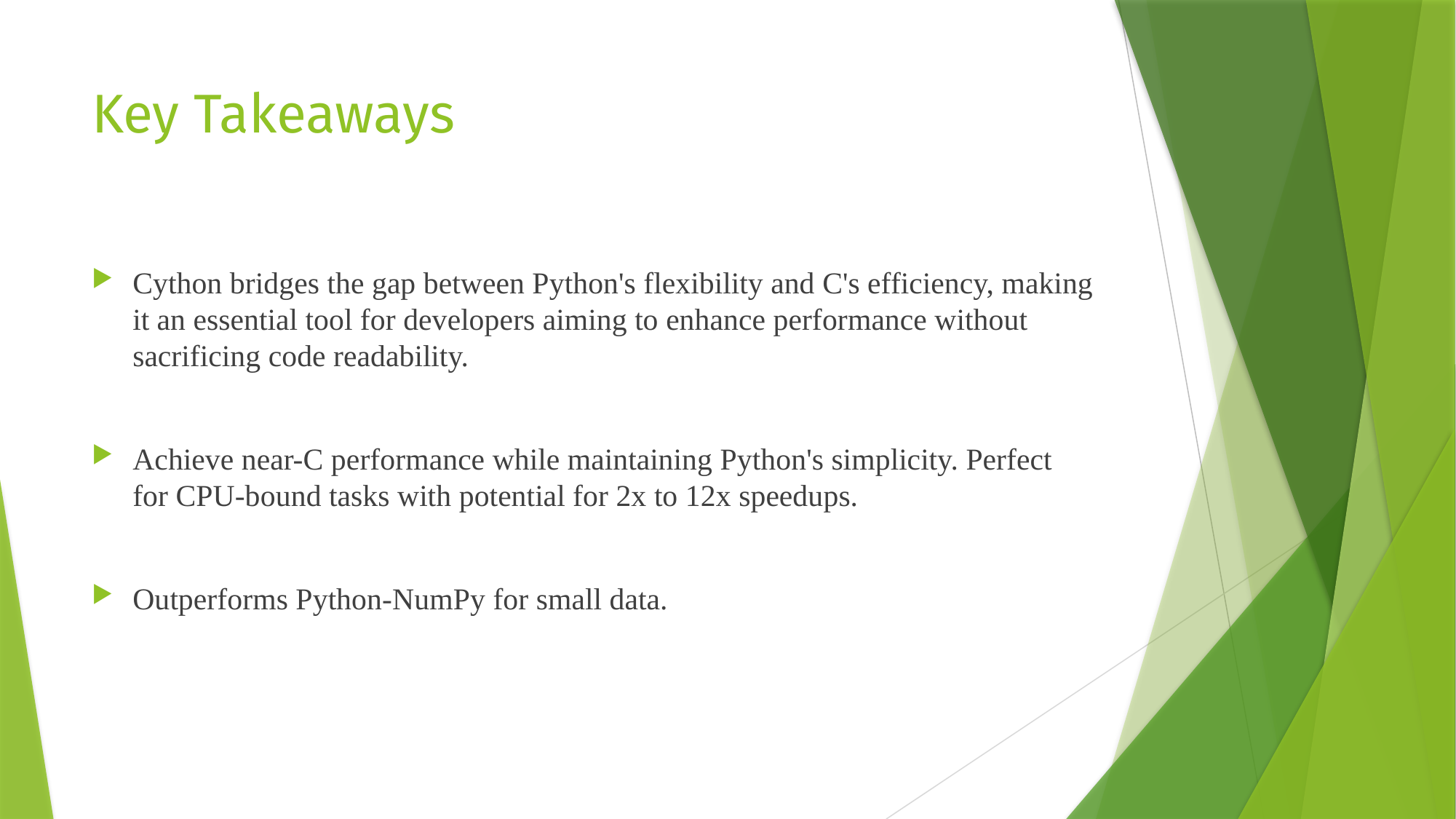

# Key Takeaways
Cython bridges the gap between Python's flexibility and C's efficiency, making it an essential tool for developers aiming to enhance performance without sacrificing code readability.

Achieve near-C performance while maintaining Python's simplicity. Perfect for CPU-bound tasks with potential for 2x to 12x speedups.

Outperforms Python-NumPy for small data.